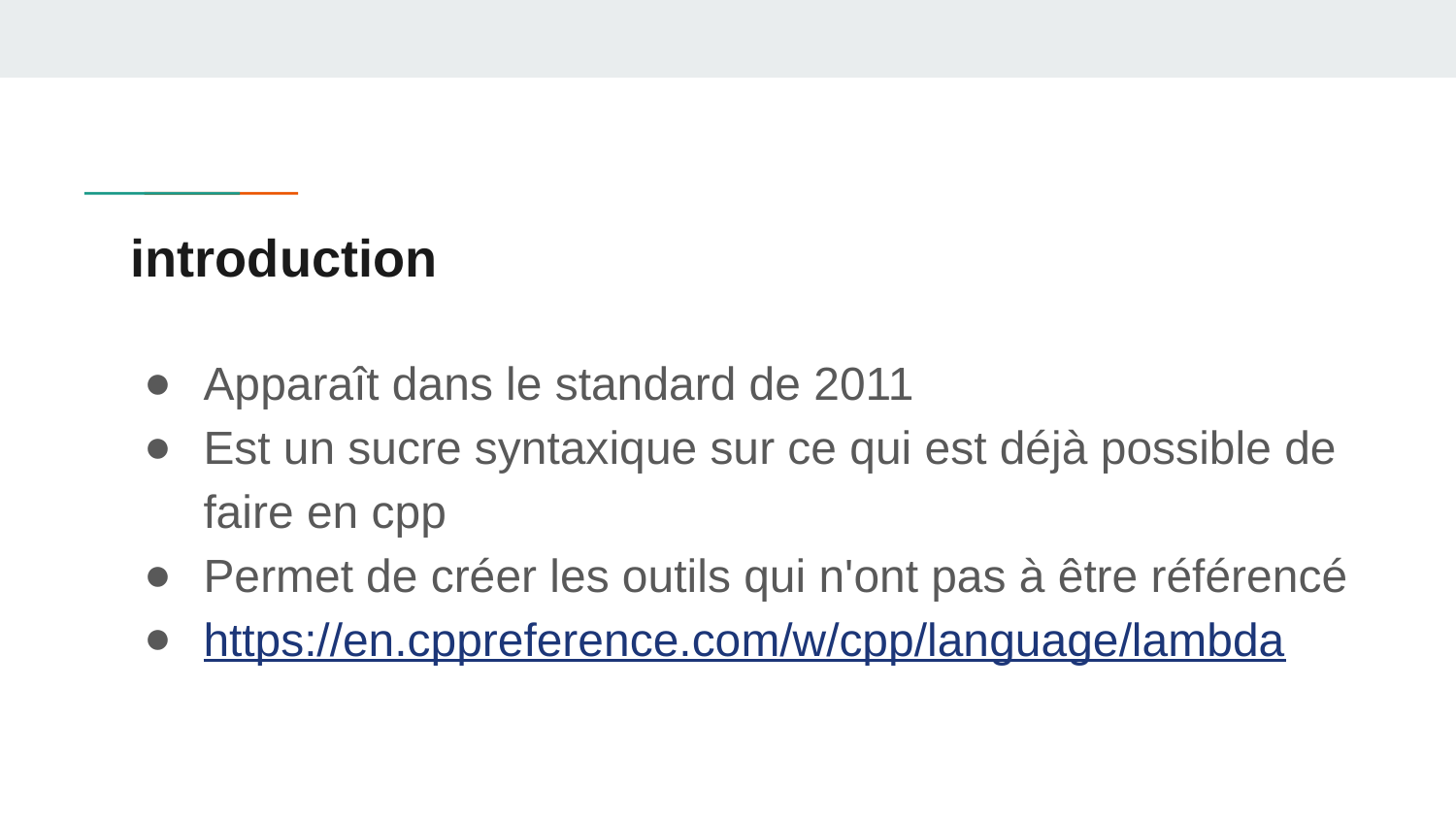

# introduction
Apparaît dans le standard de 2011
Est un sucre syntaxique sur ce qui est déjà possible de faire en cpp
Permet de créer les outils qui n'ont pas à être référencé
https://en.cppreference.com/w/cpp/language/lambda